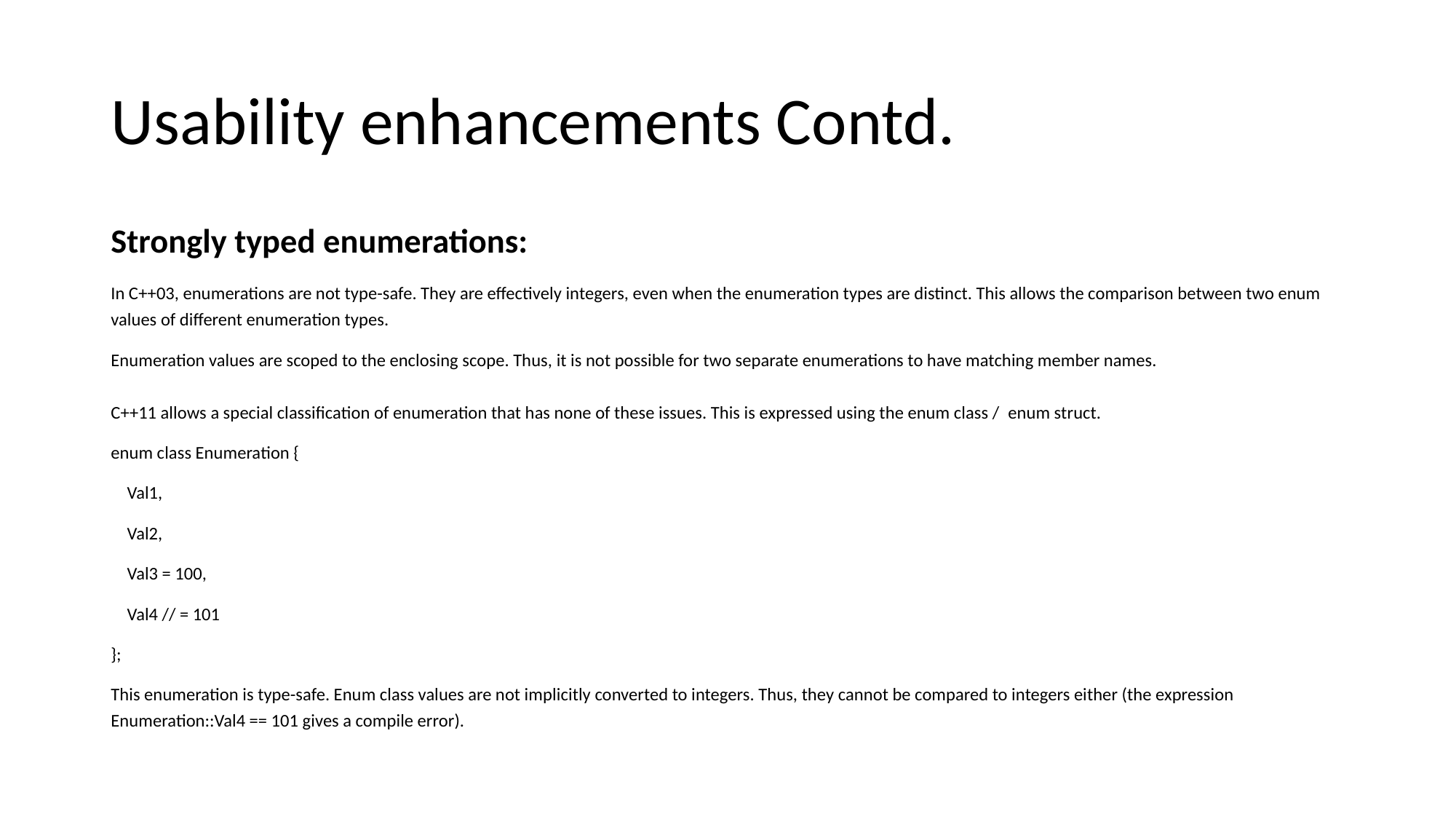

# Usability enhancements Contd.
Strongly typed enumerations:
In C++03, enumerations are not type-safe. They are effectively integers, even when the enumeration types are distinct. This allows the comparison between two enum values of different enumeration types.
Enumeration values are scoped to the enclosing scope. Thus, it is not possible for two separate enumerations to have matching member names.
C++11 allows a special classification of enumeration that has none of these issues. This is expressed using the enum class / enum struct.
enum class Enumeration {
    Val1,
    Val2,
    Val3 = 100,
    Val4 // = 101
};
This enumeration is type-safe. Enum class values are not implicitly converted to integers. Thus, they cannot be compared to integers either (the expression Enumeration::Val4 == 101 gives a compile error).